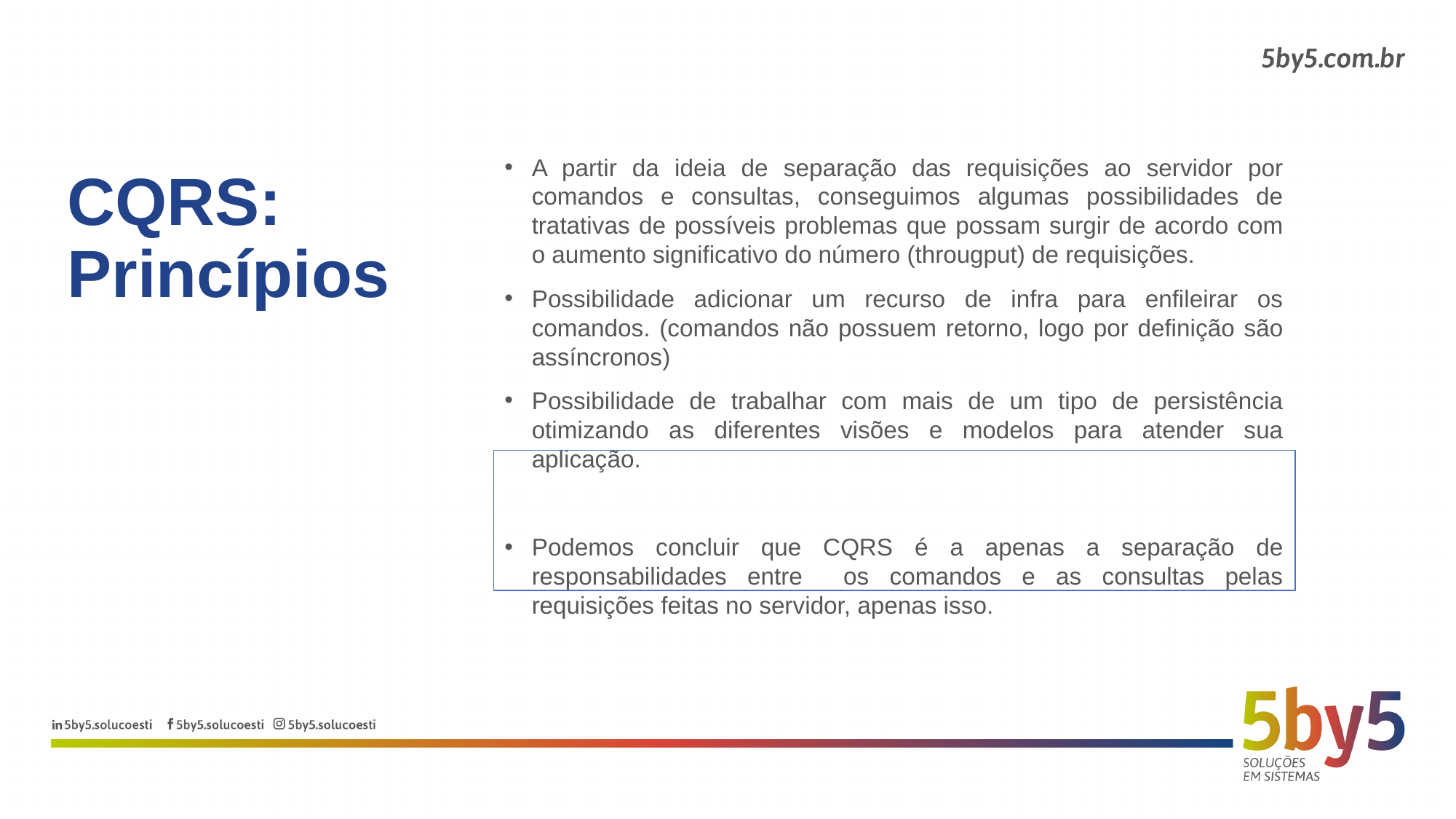

CQRS:
Princípios
A partir da ideia de separação das requisições ao servidor por comandos e consultas, conseguimos algumas possibilidades de tratativas de possíveis problemas que possam surgir de acordo com o aumento significativo do número (througput) de requisições.
Possibilidade adicionar um recurso de infra para enfileirar os comandos. (comandos não possuem retorno, logo por definição são assíncronos)
Possibilidade de trabalhar com mais de um tipo de persistência otimizando as diferentes visões e modelos para atender sua aplicação.

Podemos concluir que CQRS é a apenas a separação de responsabilidades entre  os comandos e as consultas pelas requisições feitas no servidor, apenas isso.